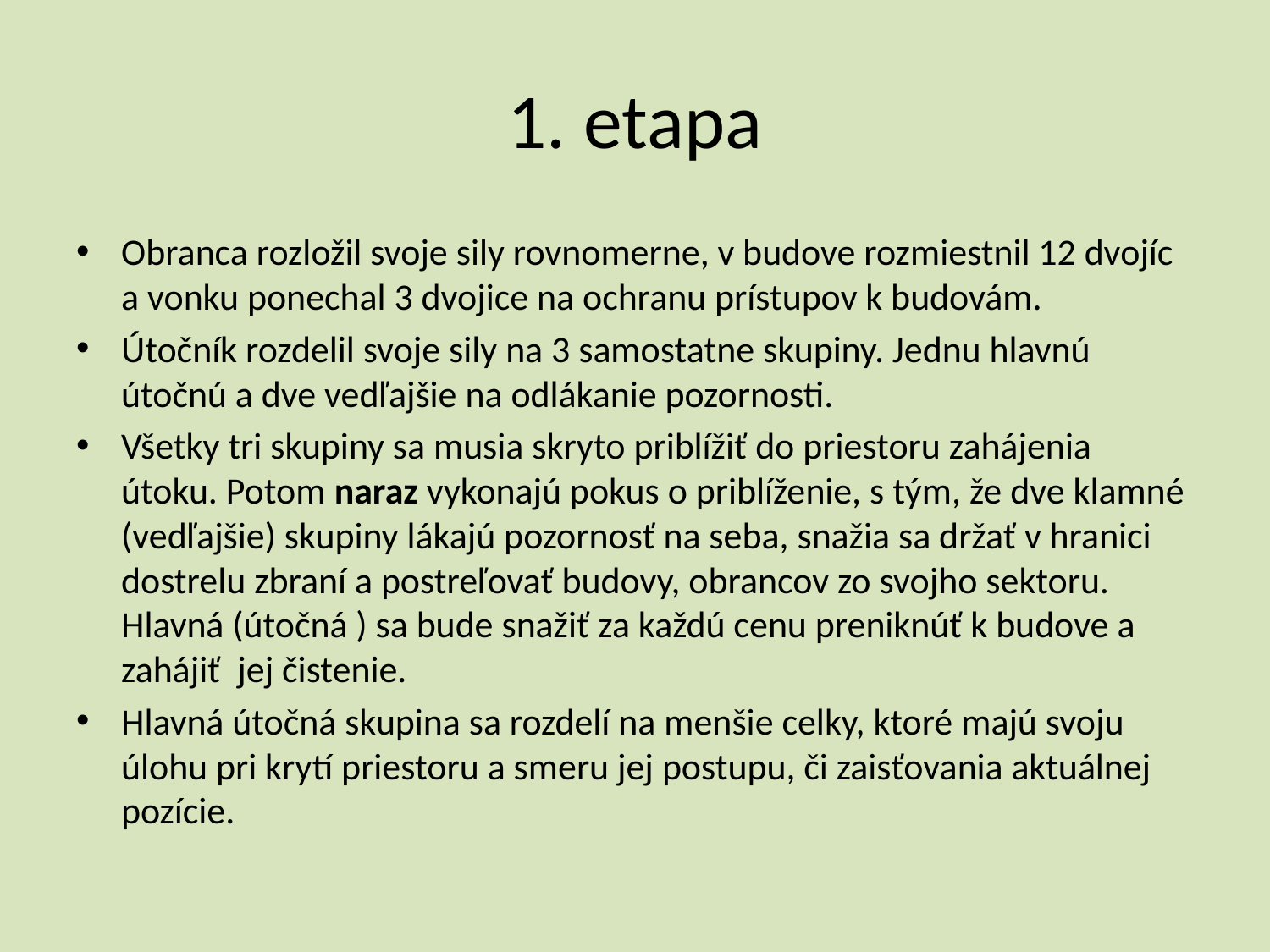

# 1. etapa
Obranca rozložil svoje sily rovnomerne, v budove rozmiestnil 12 dvojíc a vonku ponechal 3 dvojice na ochranu prístupov k budovám.
Útočník rozdelil svoje sily na 3 samostatne skupiny. Jednu hlavnú útočnú a dve vedľajšie na odlákanie pozornosti.
Všetky tri skupiny sa musia skryto priblížiť do priestoru zahájenia útoku. Potom naraz vykonajú pokus o priblíženie, s tým, že dve klamné (vedľajšie) skupiny lákajú pozornosť na seba, snažia sa držať v hranici dostrelu zbraní a postreľovať budovy, obrancov zo svojho sektoru. Hlavná (útočná ) sa bude snažiť za každú cenu preniknúť k budove a zahájiť  jej čistenie.
Hlavná útočná skupina sa rozdelí na menšie celky, ktoré majú svoju úlohu pri krytí priestoru a smeru jej postupu, či zaisťovania aktuálnej pozície.